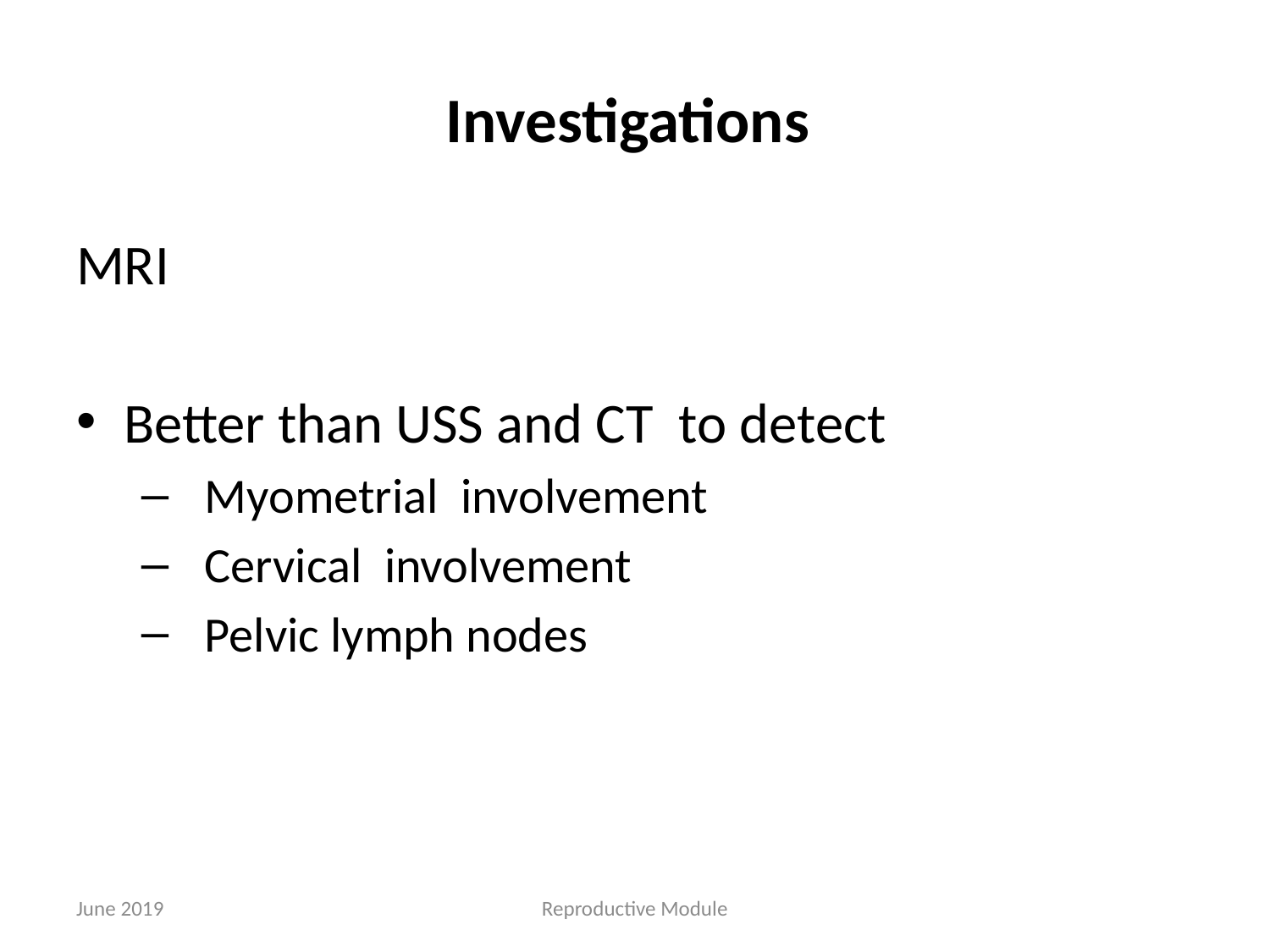

# Investigations
MRI

Better than USS and CT  to detect
Myometrial  involvement
Cervical  involvement
Pelvic lymph nodes

June 2019
Reproductive Module